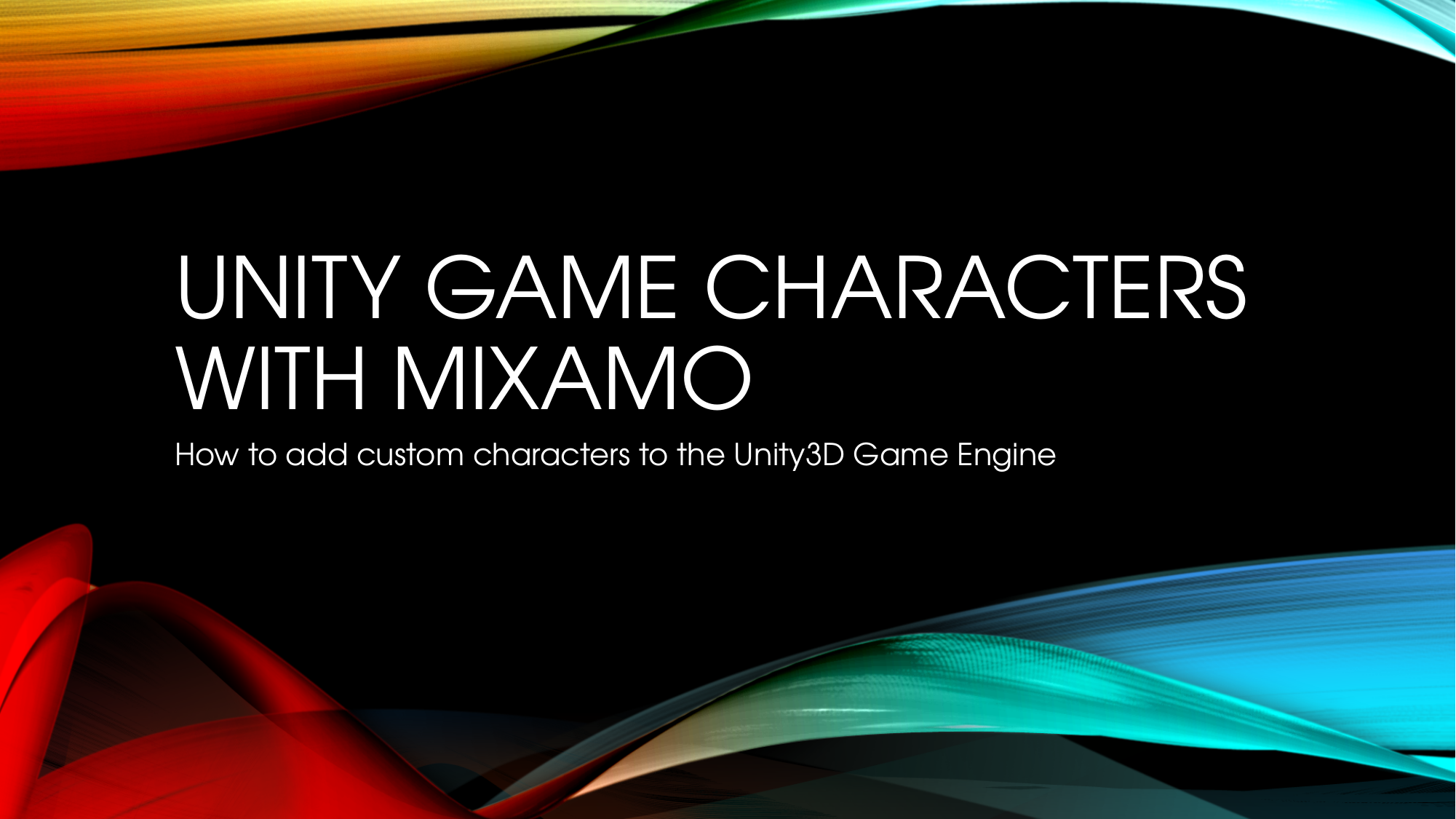

# Unity game characters with mixamo
How to add custom characters to the Unity3D Game Engine